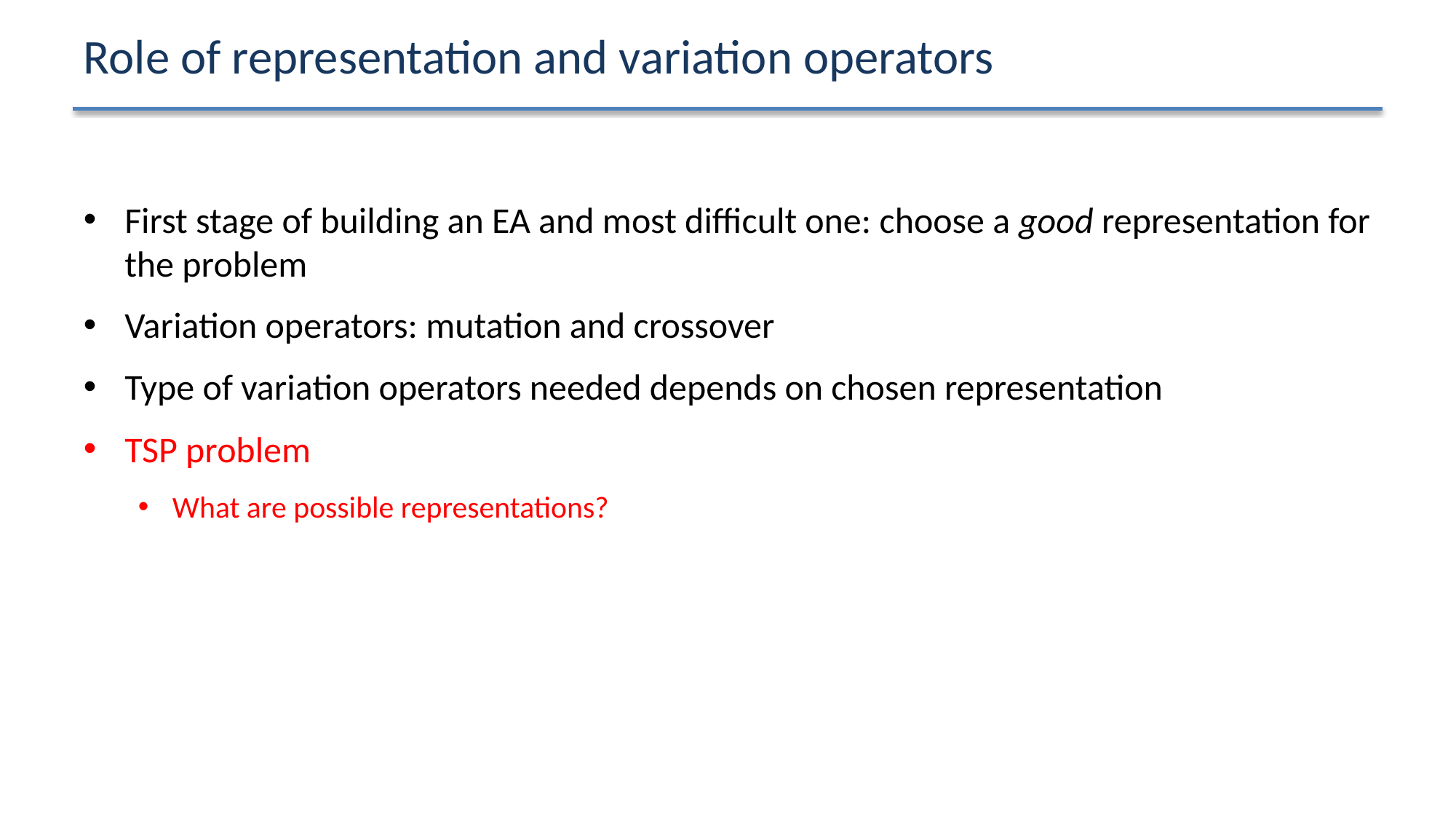

# Role of representation and variation operators
First stage of building an EA and most difficult one: choose a good representation for the problem
Variation operators: mutation and crossover
Type of variation operators needed depends on chosen representation
TSP problem
What are possible representations?